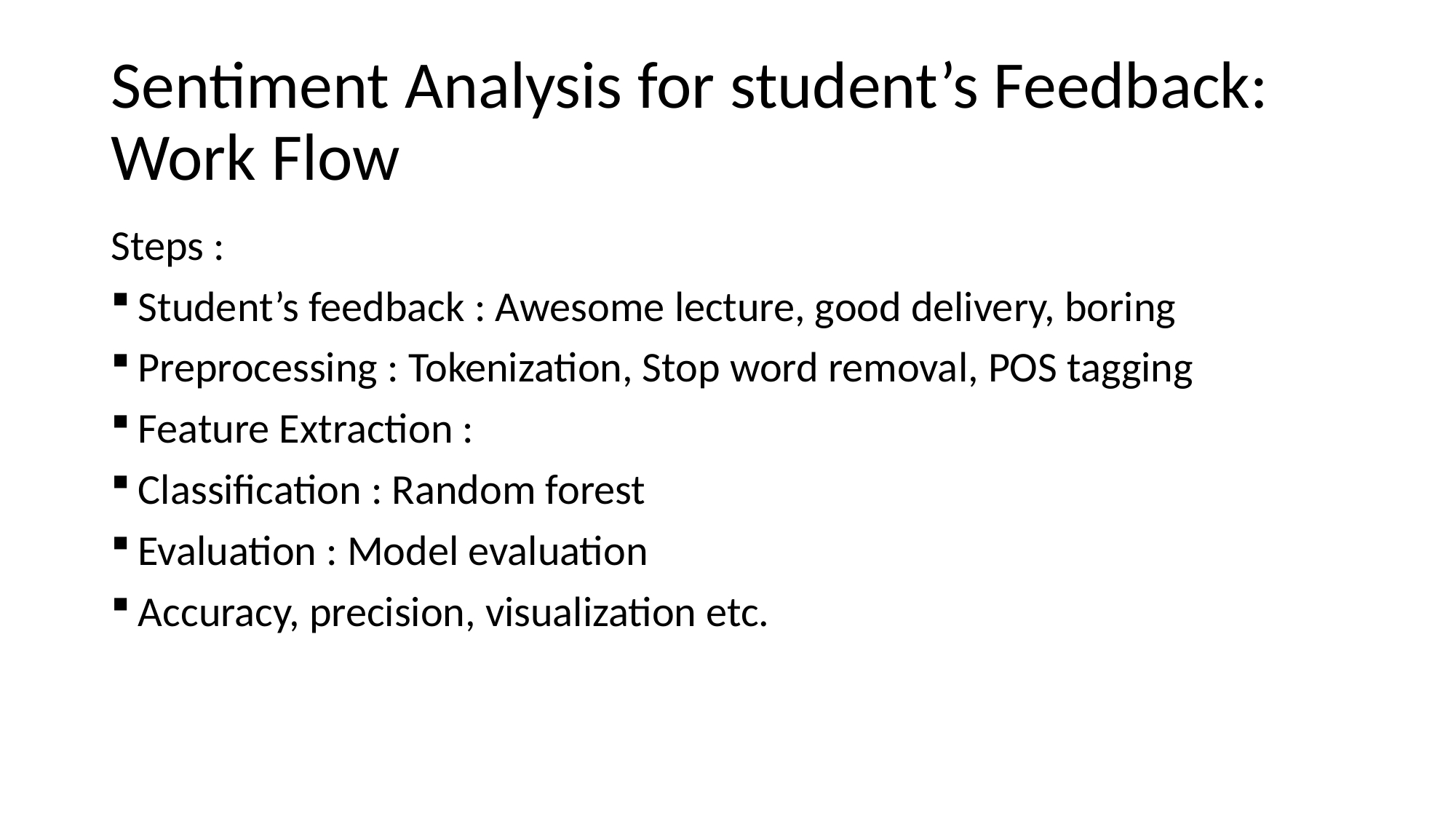

# Sentiment Analysis for student’s Feedback: Work Flow
Steps :
Student’s feedback : Awesome lecture, good delivery, boring
Preprocessing : Tokenization, Stop word removal, POS tagging
Feature Extraction :
Classification : Random forest
Evaluation : Model evaluation
Accuracy, precision, visualization etc.